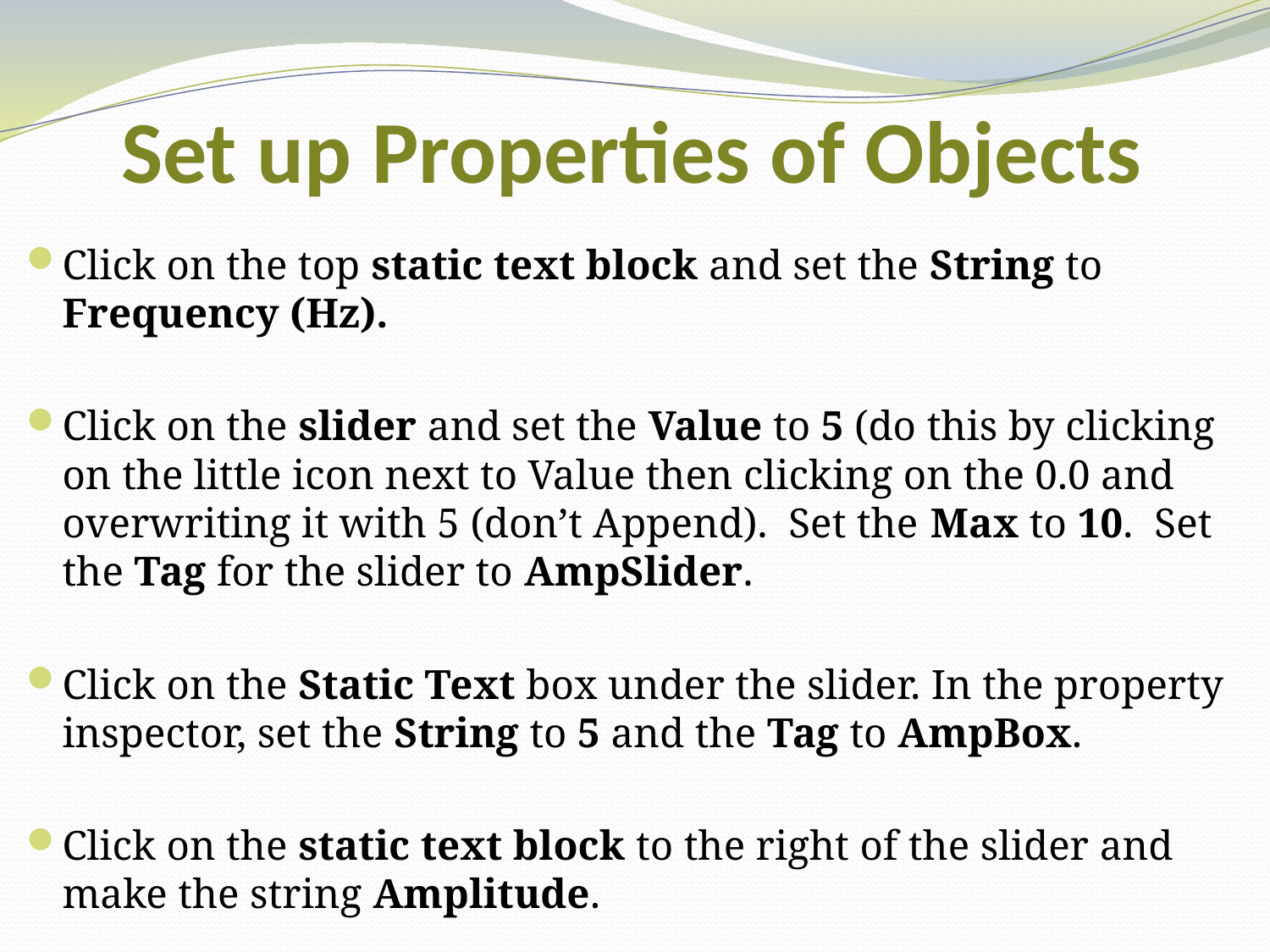

# Set up Properties of Objects
Click on the top static text block and set the String to Frequency (Hz).

Click on the slider and set the Value to 5 (do this by clicking on the little icon next to Value then clicking on the 0.0 and overwriting it with 5 (don’t Append).  Set the Max to 10.  Set the Tag for the slider to AmpSlider.

Click on the Static Text box under the slider. In the property inspector, set the String to 5 and the Tag to AmpBox.

Click on the static text block to the right of the slider and make the string Amplitude.